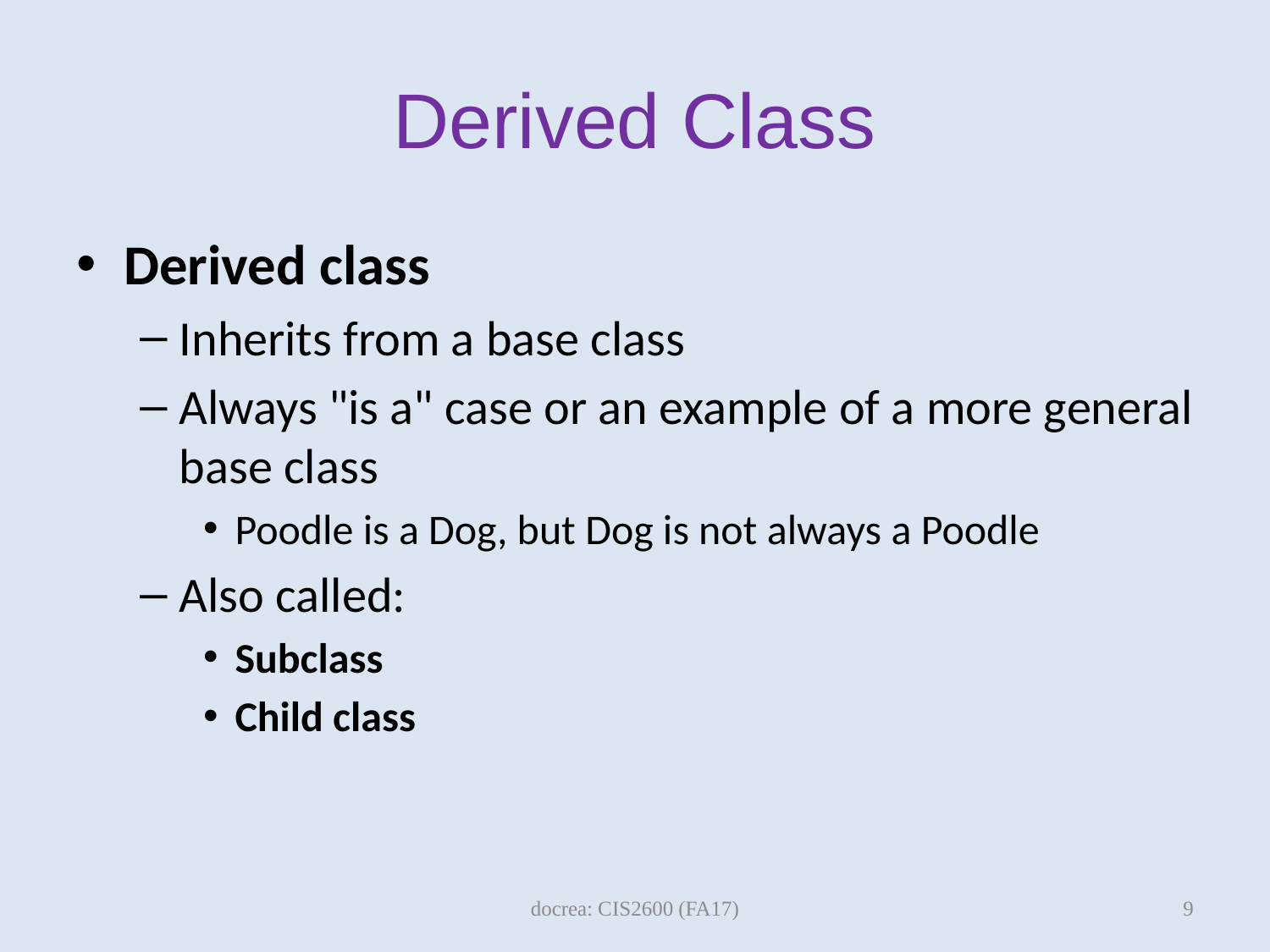

# Derived Class
Derived class
Inherits from a base class
Always "is a" case or an example of a more general base class
Poodle is a Dog, but Dog is not always a Poodle
Also called:
Subclass
Child class
9
docrea: CIS2600 (FA17)